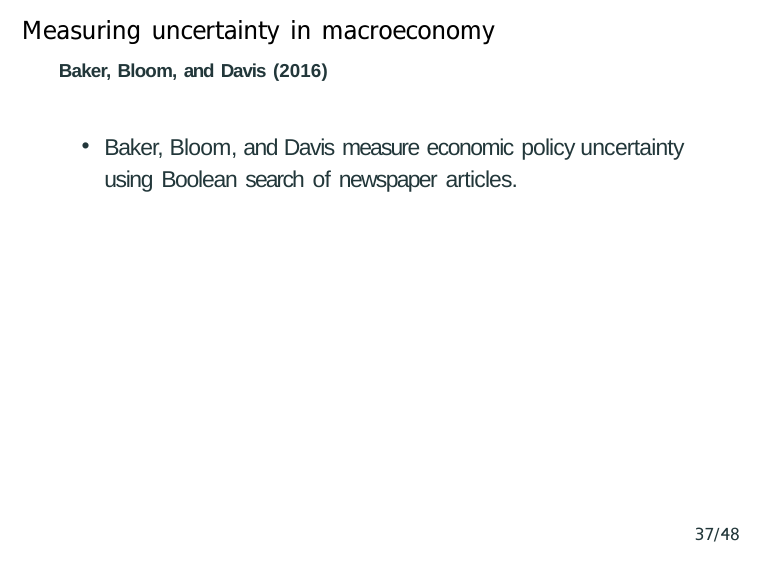

Measuring uncertainty in macroeconomy
Baker, Bloom, and Davis (2016)

Baker, Bloom, and Davis measure economic policy uncertainty  using Boolean search of newspaper articles.
37/48